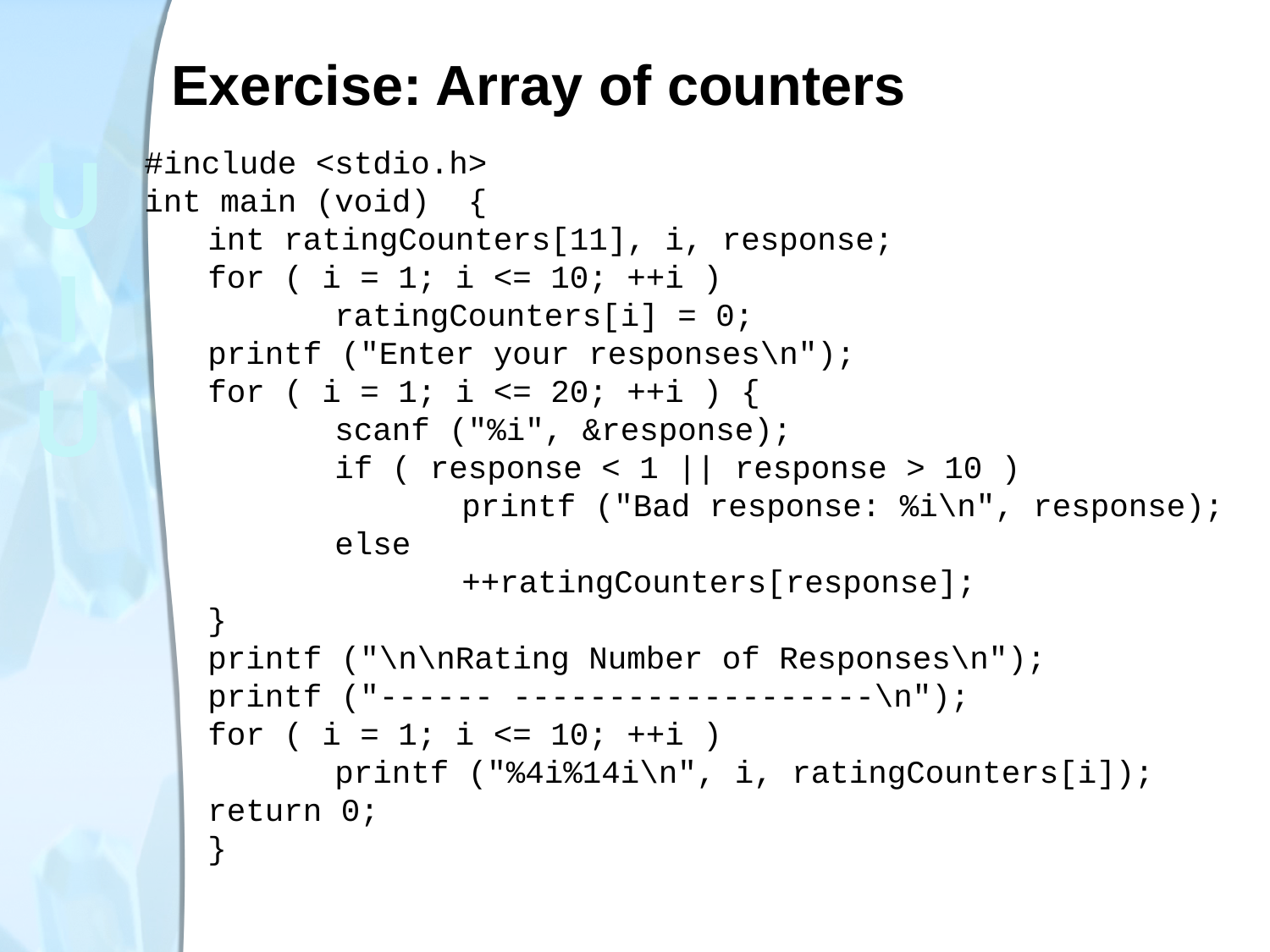

# Exercise: Array of counters
#include <stdio.h>
int main (void)  {
int ratingCounters[11], i, response;
for ( i = 1; i <= 10; ++i )
	ratingCounters[i] = 0;
printf ("Enter your responses\n");
for ( i = 1; i <= 20; ++i ) {
	scanf ("%i", &response);
	if ( response < 1 || response > 10 )
		printf ("Bad response: %i\n", response);
	else
		++ratingCounters[response];
}
printf ("\n\nRating Number of Responses\n");
printf ("------ -------------------\n");
for ( i = 1; i <= 10; ++i )
	printf ("%4i%14i\n", i, ratingCounters[i]);
return 0;
}